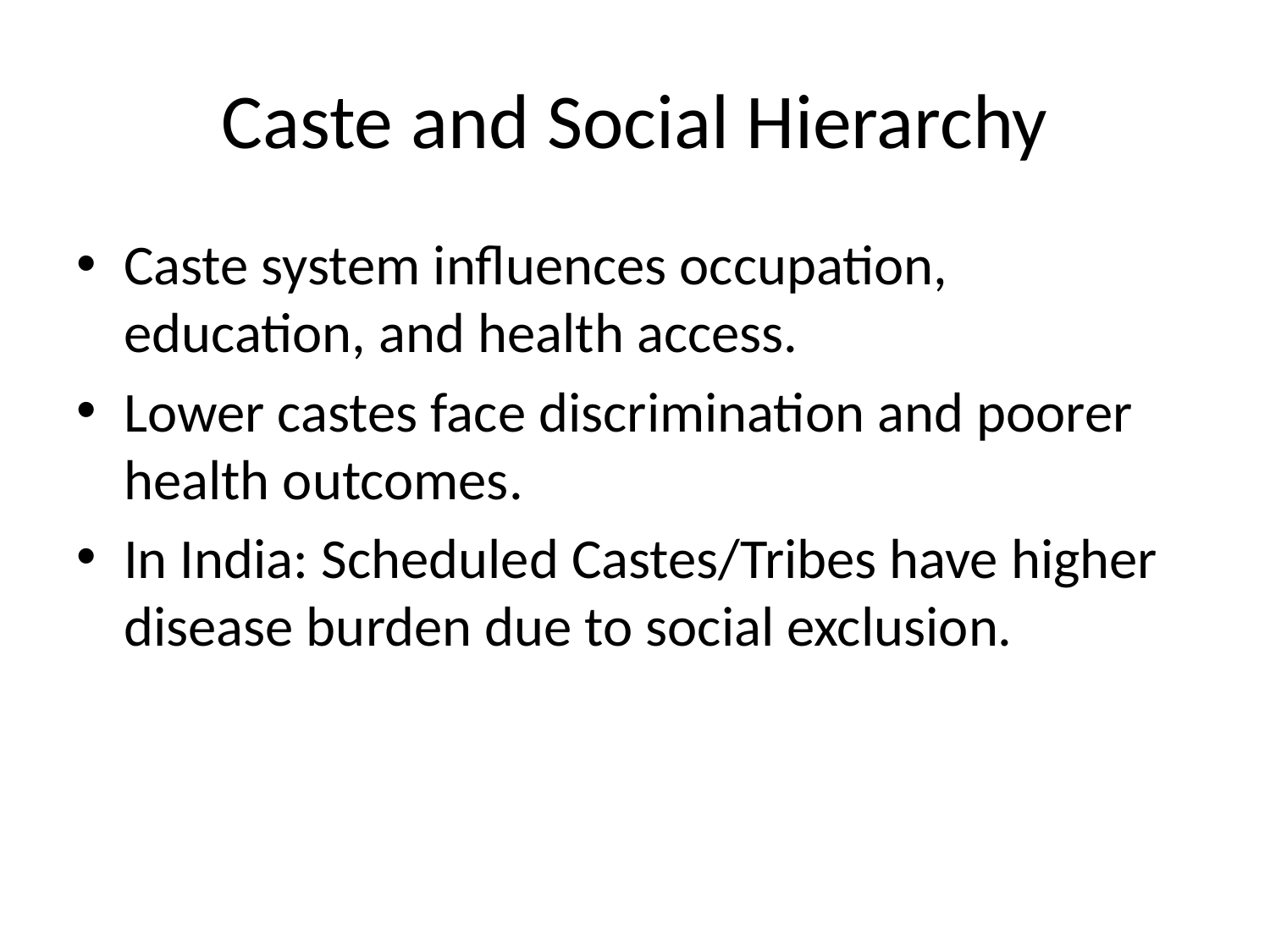

# Caste and Social Hierarchy
Caste system influences occupation, education, and health access.
Lower castes face discrimination and poorer health outcomes.
In India: Scheduled Castes/Tribes have higher disease burden due to social exclusion.